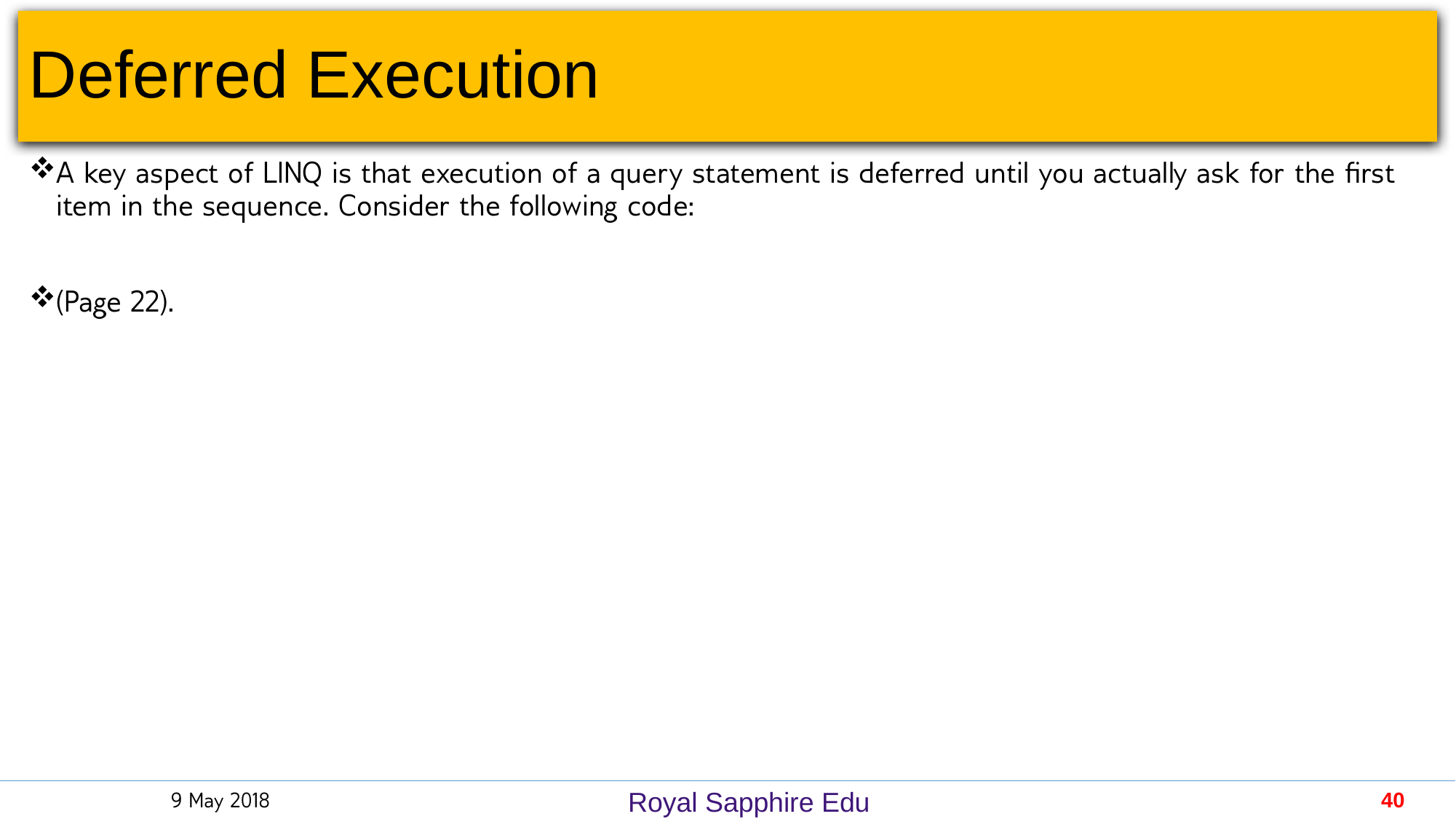

# Deferred Execution
A key aspect of LINQ is that execution of a query statement is deferred until you actually ask for the first item in the sequence. Consider the following code:

(Page 22).
9 May 2018
40